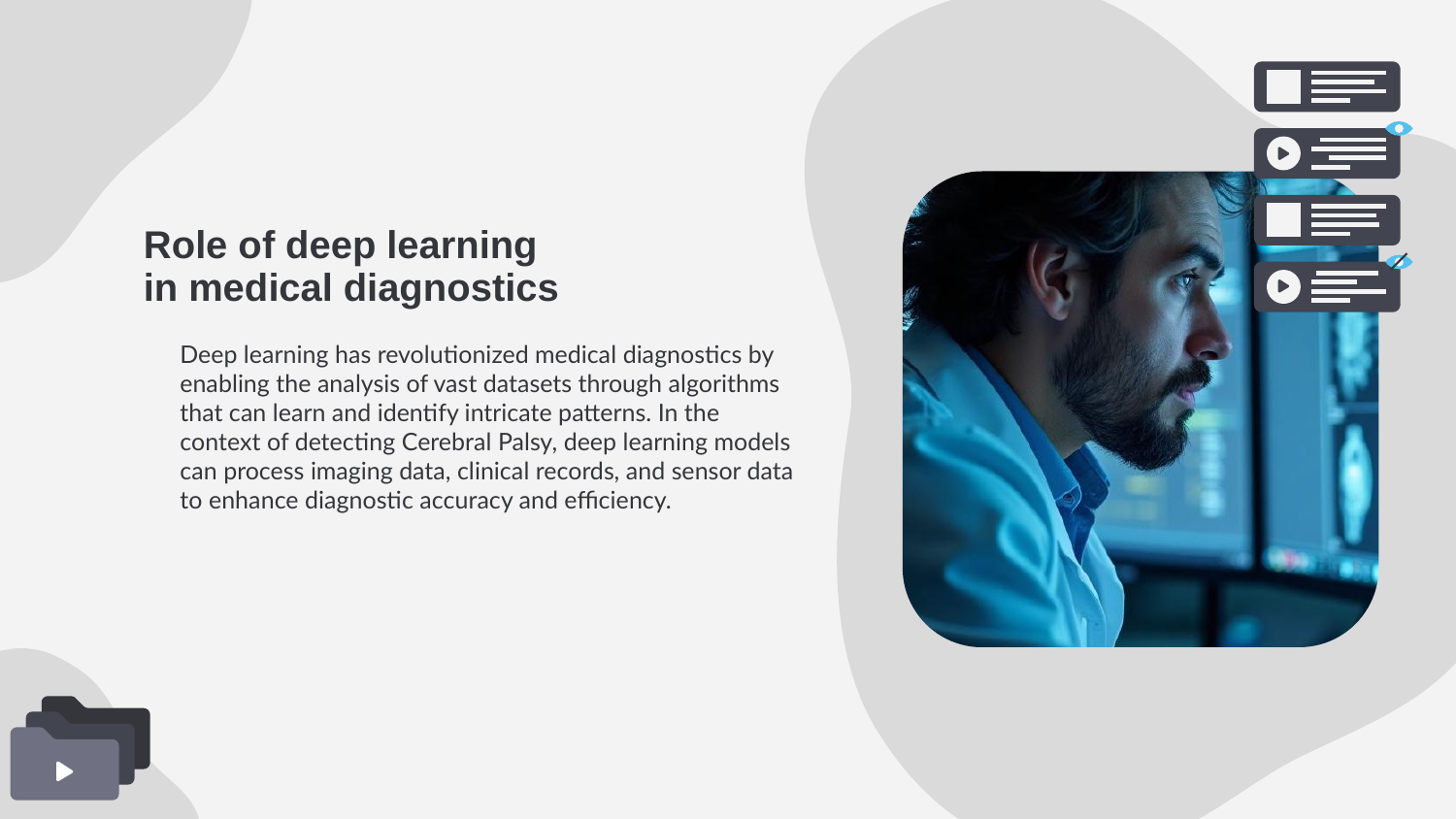

# Role of deep learning in medical diagnostics

Deep learning has revolutionized medical diagnostics by enabling the analysis of vast datasets through algorithms that can learn and identify intricate patterns. In the context of detecting Cerebral Palsy, deep learning models can process imaging data, clinical records, and sensor data to enhance diagnostic accuracy and efficiency.